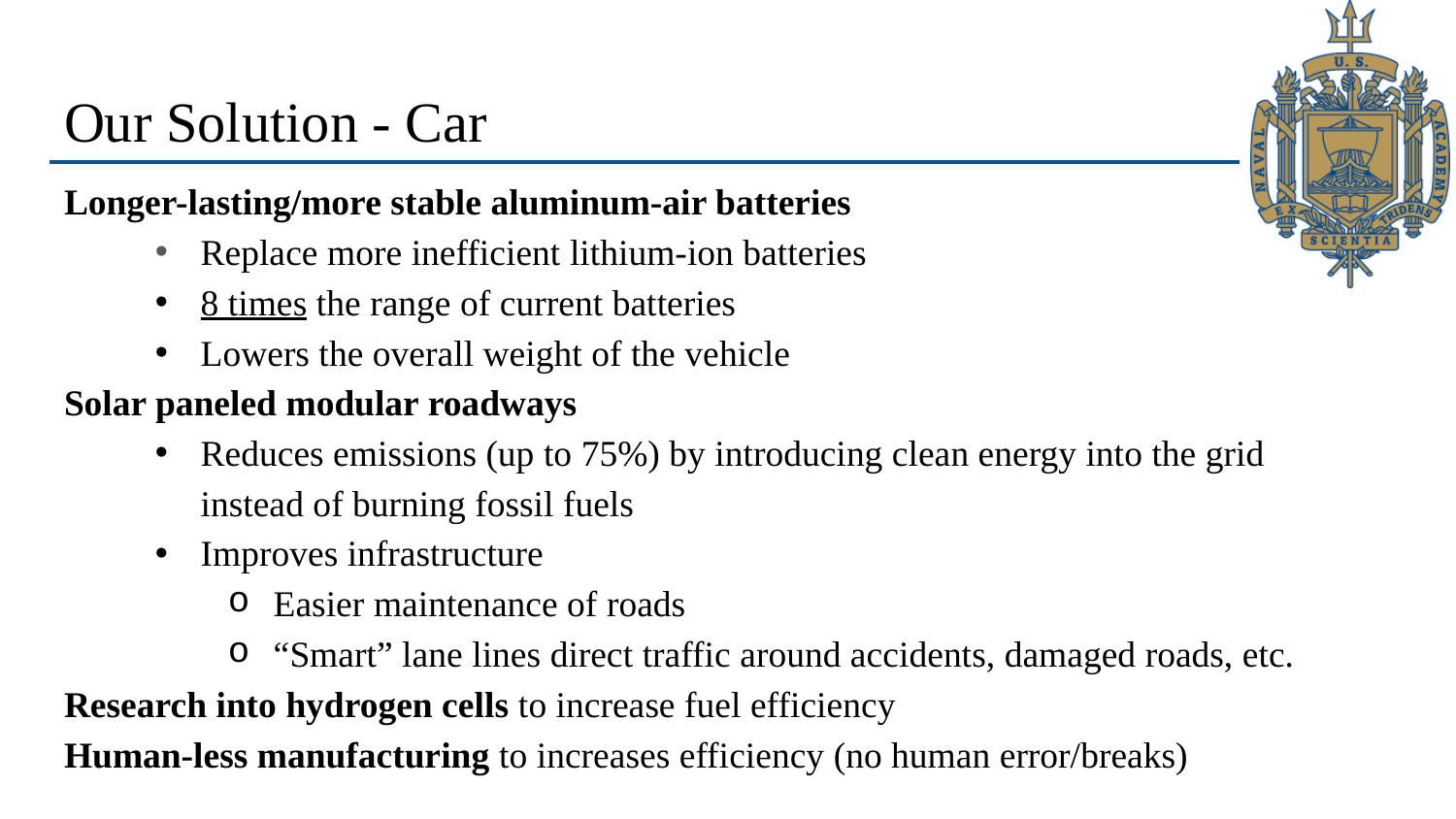

# Our Solution - Car
Longer-lasting/more stable aluminum-air batteries
Replace more inefficient lithium-ion batteries
8 times the range of current batteries
Lowers the overall weight of the vehicle
Solar paneled modular roadways
Reduces emissions (up to 75%) by introducing clean energy into the grid instead of burning fossil fuels
Improves infrastructure
Easier maintenance of roads
“Smart” lane lines direct traffic around accidents, damaged roads, etc.
Research into hydrogen cells to increase fuel efficiency
Human-less manufacturing to increases efficiency (no human error/breaks)